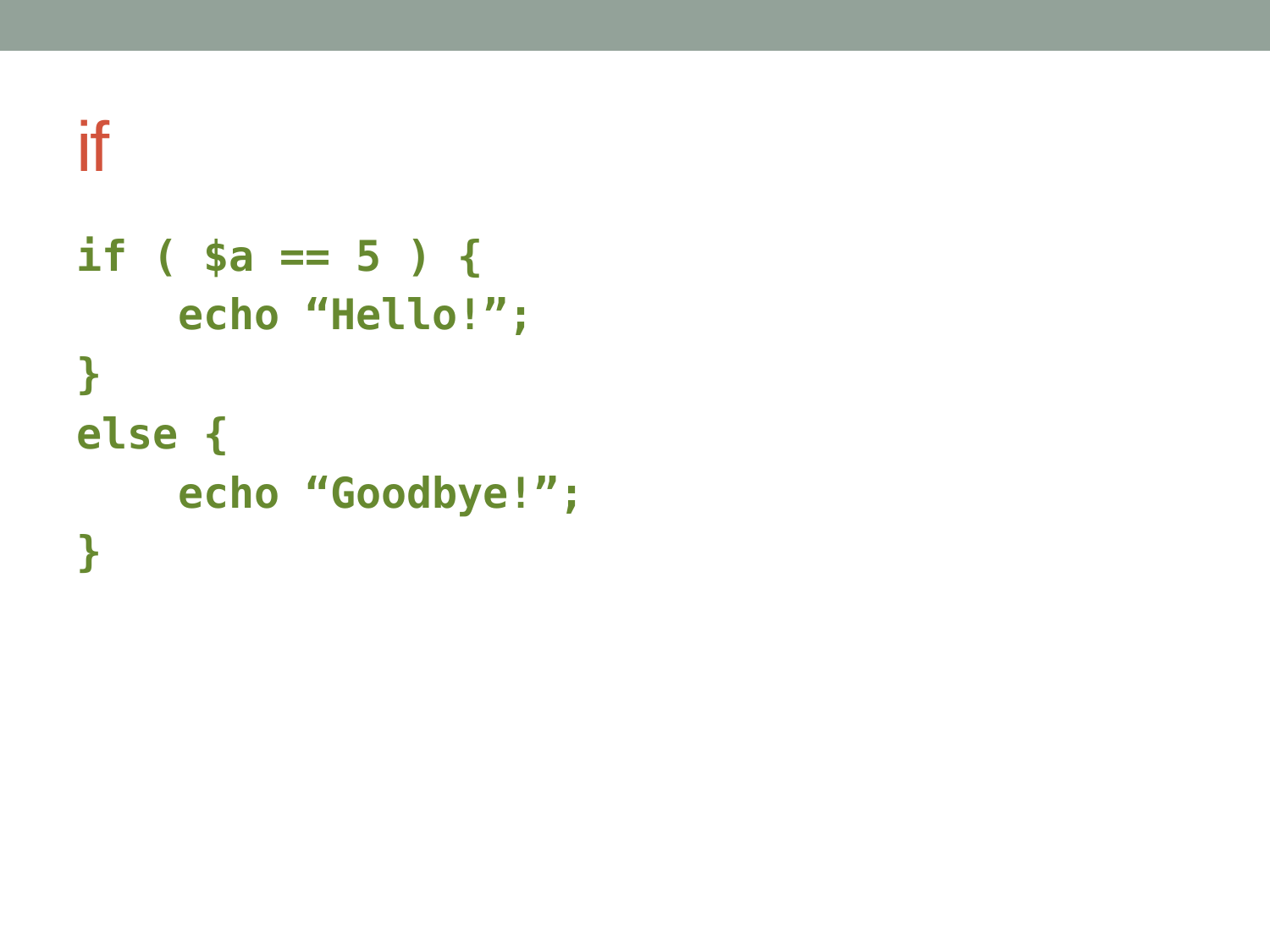

# if
if ( $a == 5 ) {
    echo “Hello!”;
}
else {
    echo “Goodbye!”;
}